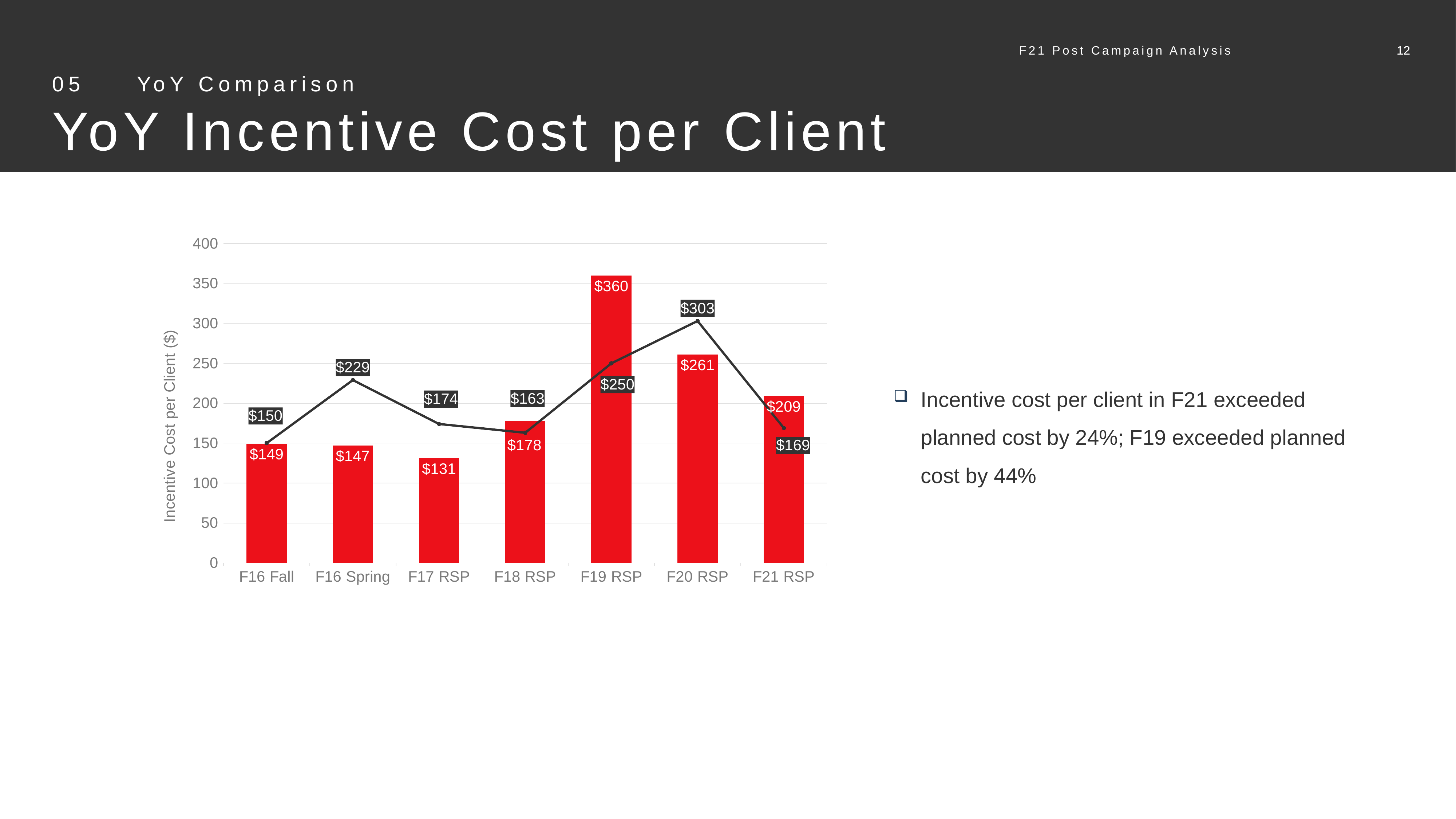

12
12
F21 Post Campaign Analysis
05     YoY Comparison
YoY Incentive Cost per Client

### Chart

| Category | Actual ($) | Planned ($) |
|---|---|---|
| F16 Fall | 149.0 | 150.0 |
| F16 Spring | 147.0 | 229.0 |
| F17 RSP | 131.0 | 174.0 |
| F18 RSP | 178.0 | 163.0 |
| F19 RSP | 360.0 | 250.0 |
| F20 RSP | 261.0 | 303.03834355828224 |
| F21 RSP | 208.81309599491416 | 169.00713459313536 |
Incentive cost per client in F21 exceeded planned cost by 24%; F19 exceeded planned cost by 44%